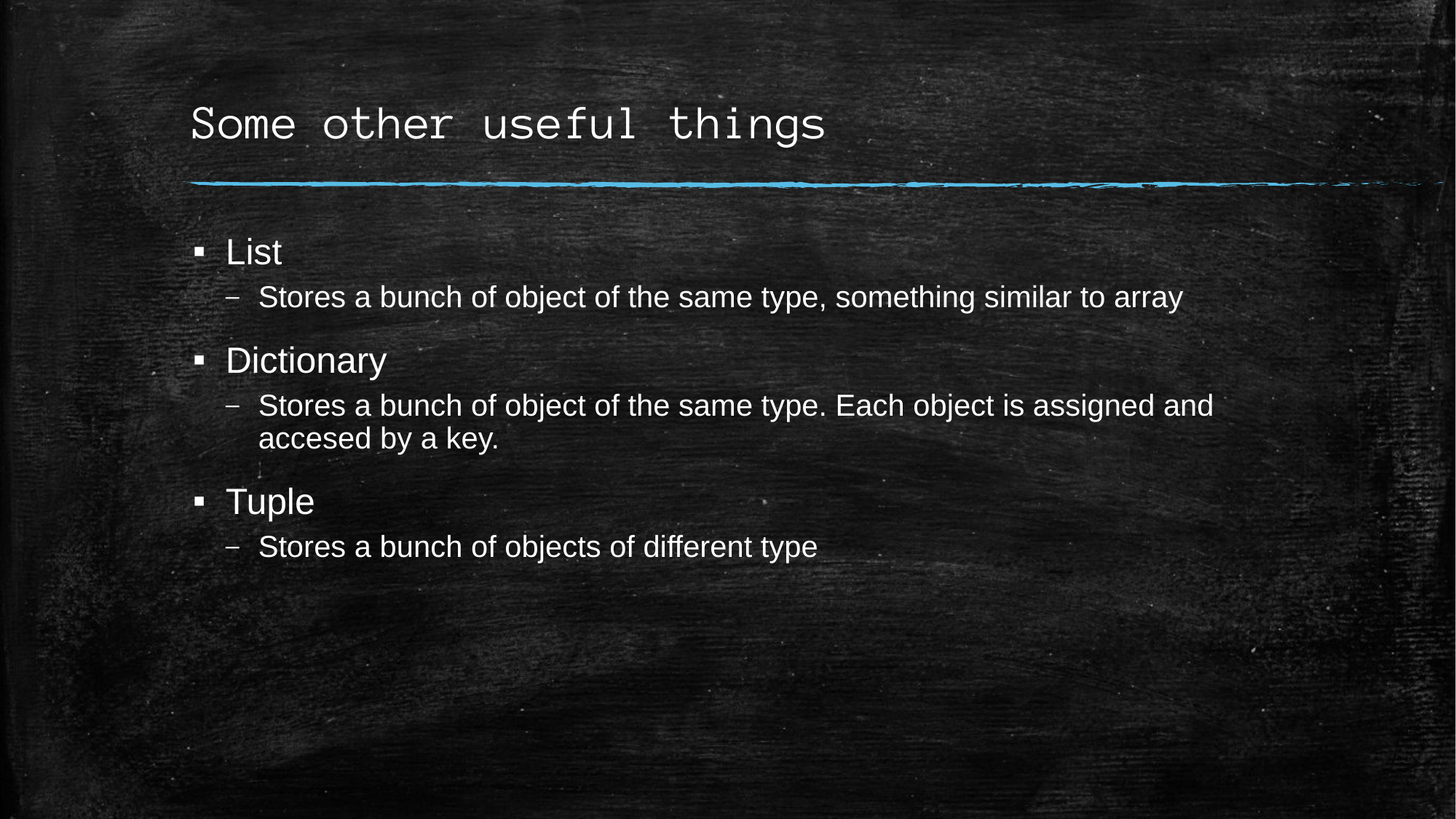

# Some other useful things
List
Stores a bunch of object of the same type, something similar to array
Dictionary
Stores a bunch of object of the same type. Each object is assigned and accesed by a key.
Tuple
Stores a bunch of objects of different type